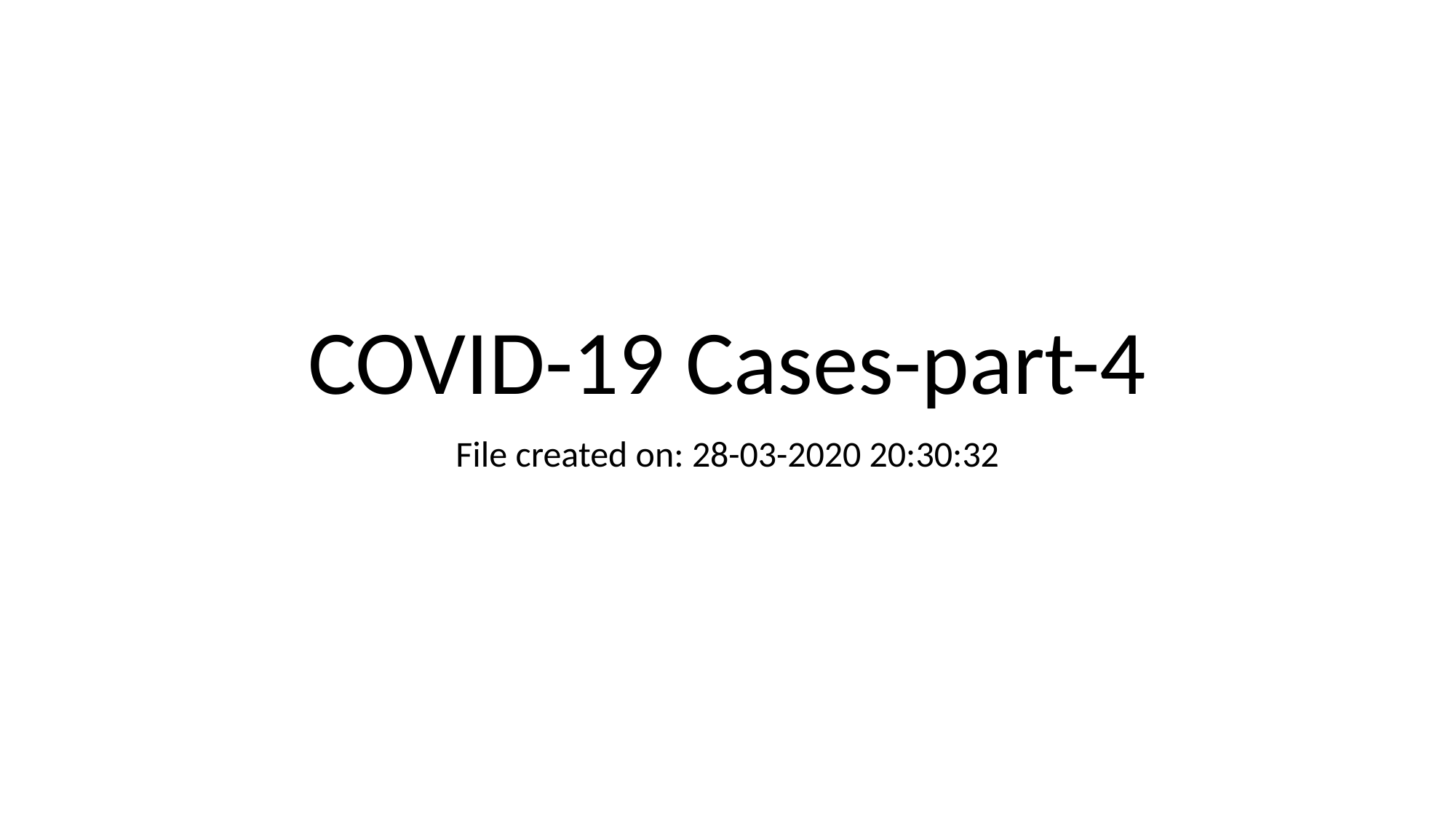

# COVID-19 Cases-part-4
File created on: 28-03-2020 20:30:32